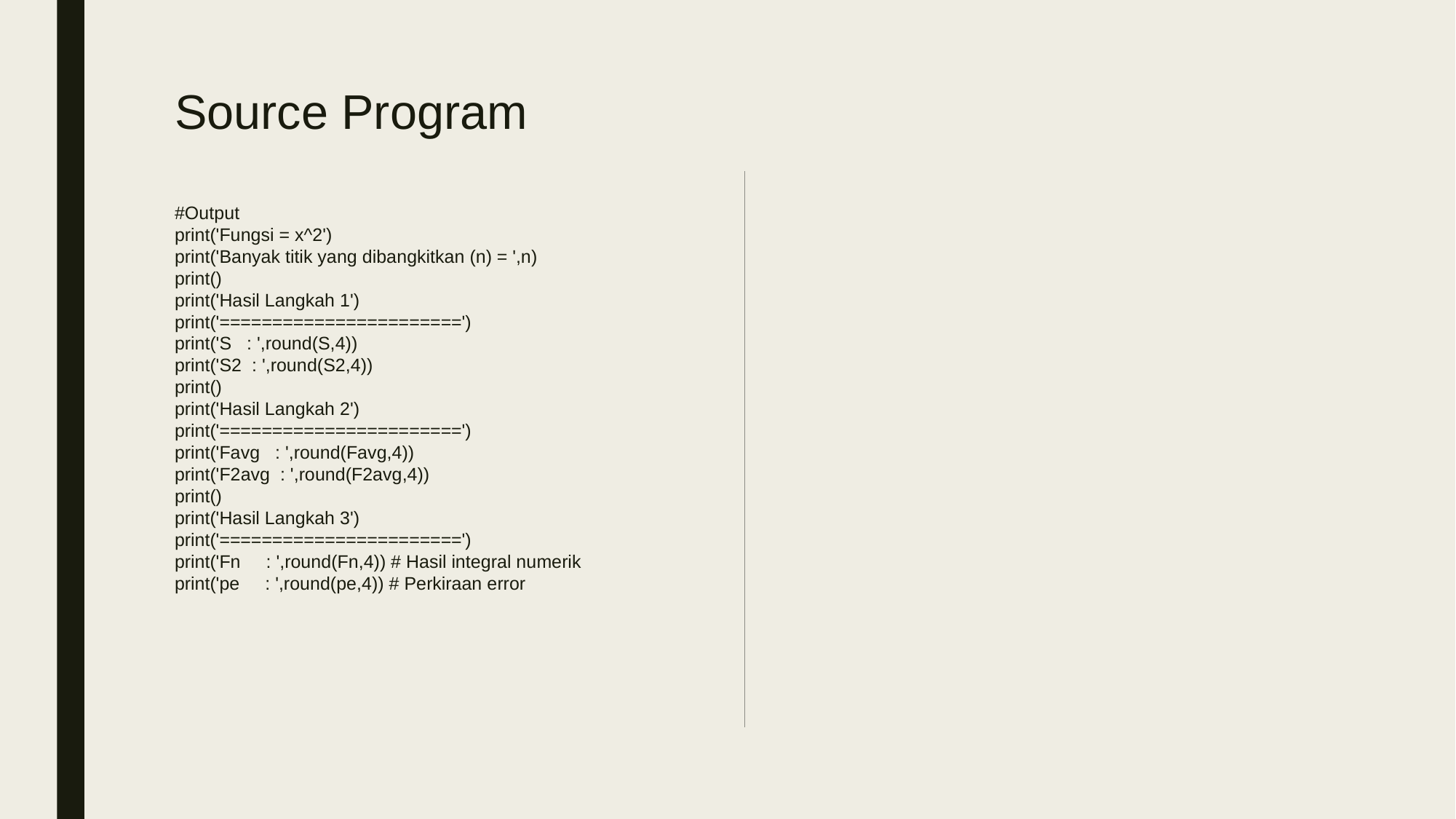

Source Program
#Output
print('Fungsi = x^2')
print('Banyak titik yang dibangkitkan (n) = ',n)
print()
print('Hasil Langkah 1')
print('=======================')
print('S   : ',round(S,4))
print('S2  : ',round(S2,4))
print()
print('Hasil Langkah 2')
print('=======================')
print('Favg   : ',round(Favg,4))
print('F2avg  : ',round(F2avg,4))
print()
print('Hasil Langkah 3')
print('=======================')
print('Fn     : ',round(Fn,4)) # Hasil integral numerik
print('pe     : ',round(pe,4)) # Perkiraan error